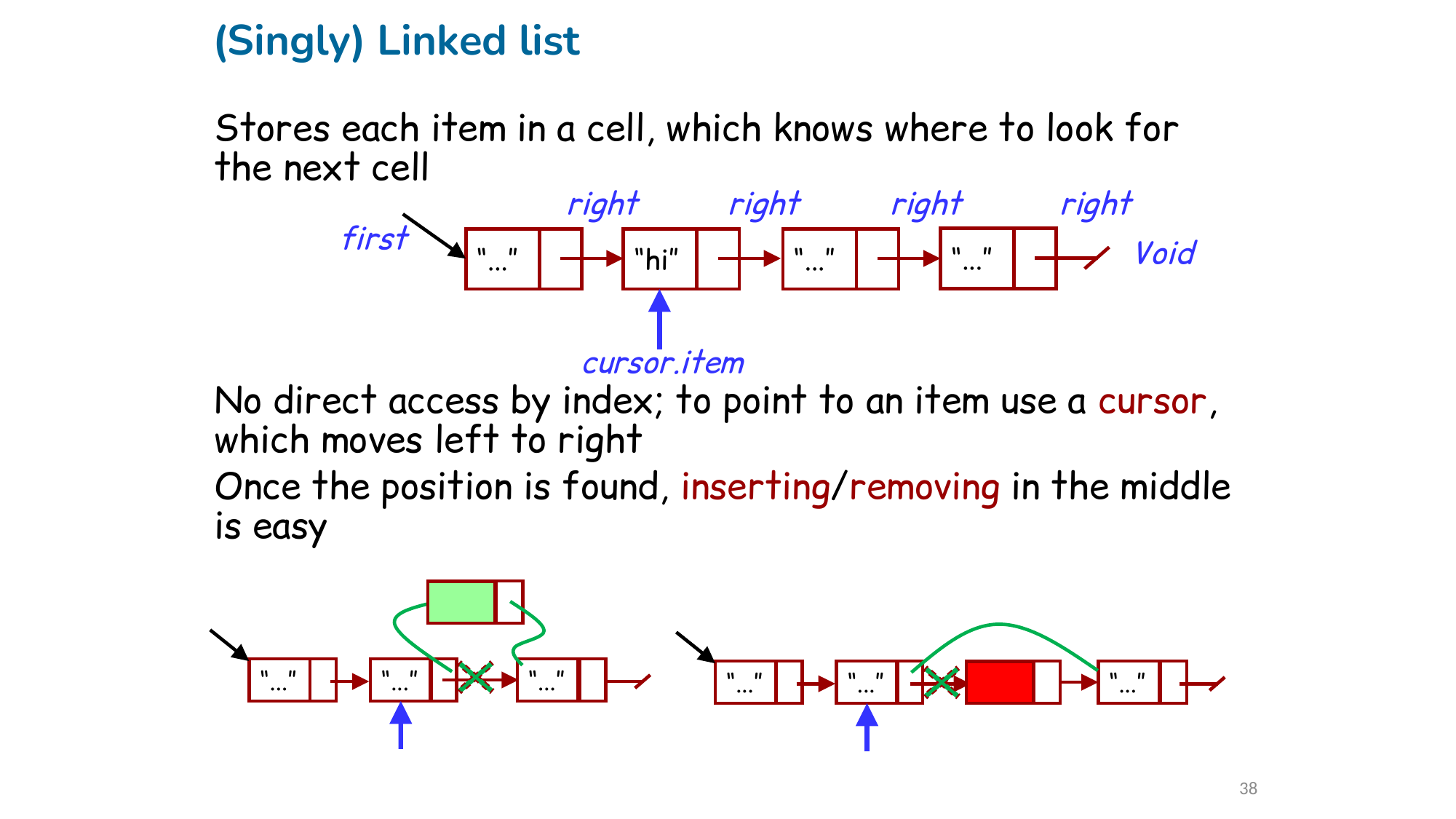

# (Singly) Linked list
Stores each item in a cell, which knows where to look for the next cell

No direct access by index; to point to an item use a cursor, which moves left to right
Once the position is found, inserting/removing in the middle is easy

right
right
right
right
first
Void
“...”

“...”

“hi”

“...”

cursor.item

“...”

“...”

“...”

“...”

“...”

“...”

38